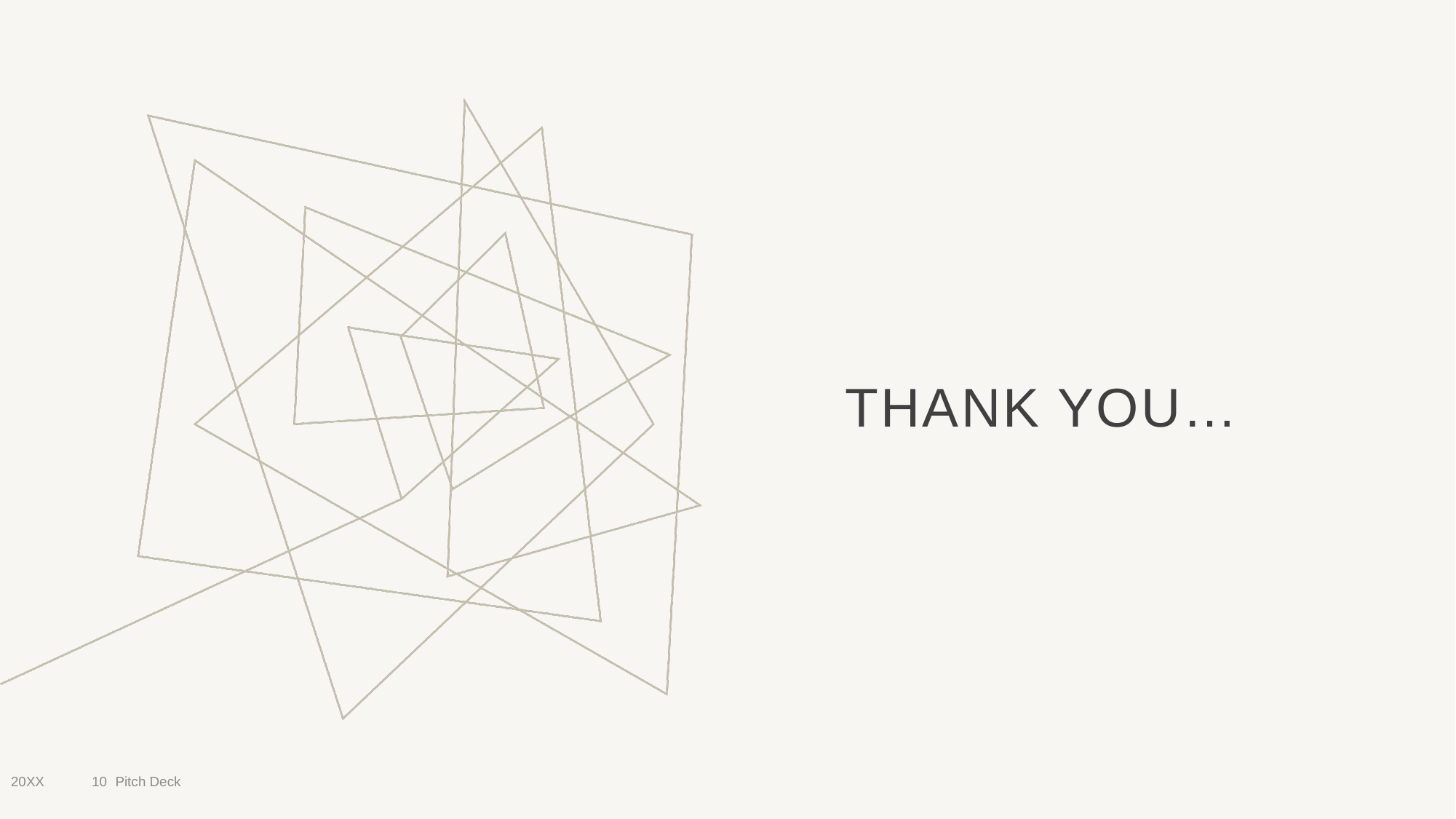

# Thank you…
20XX
Pitch Deck
10